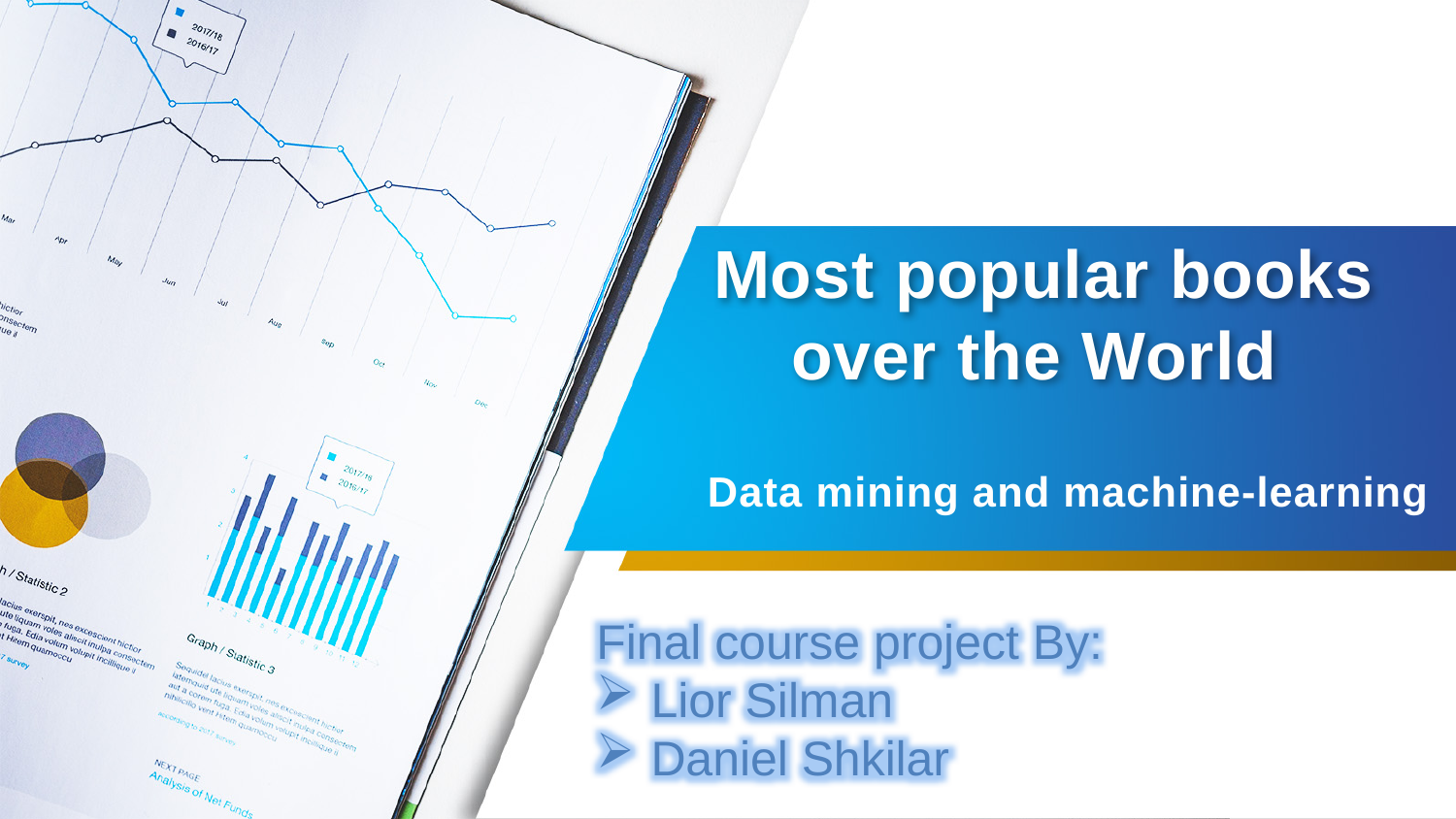

# Most popular books over the World
Data mining and machine-learning
Final course project By:
Lior Silman
Daniel Shkilar